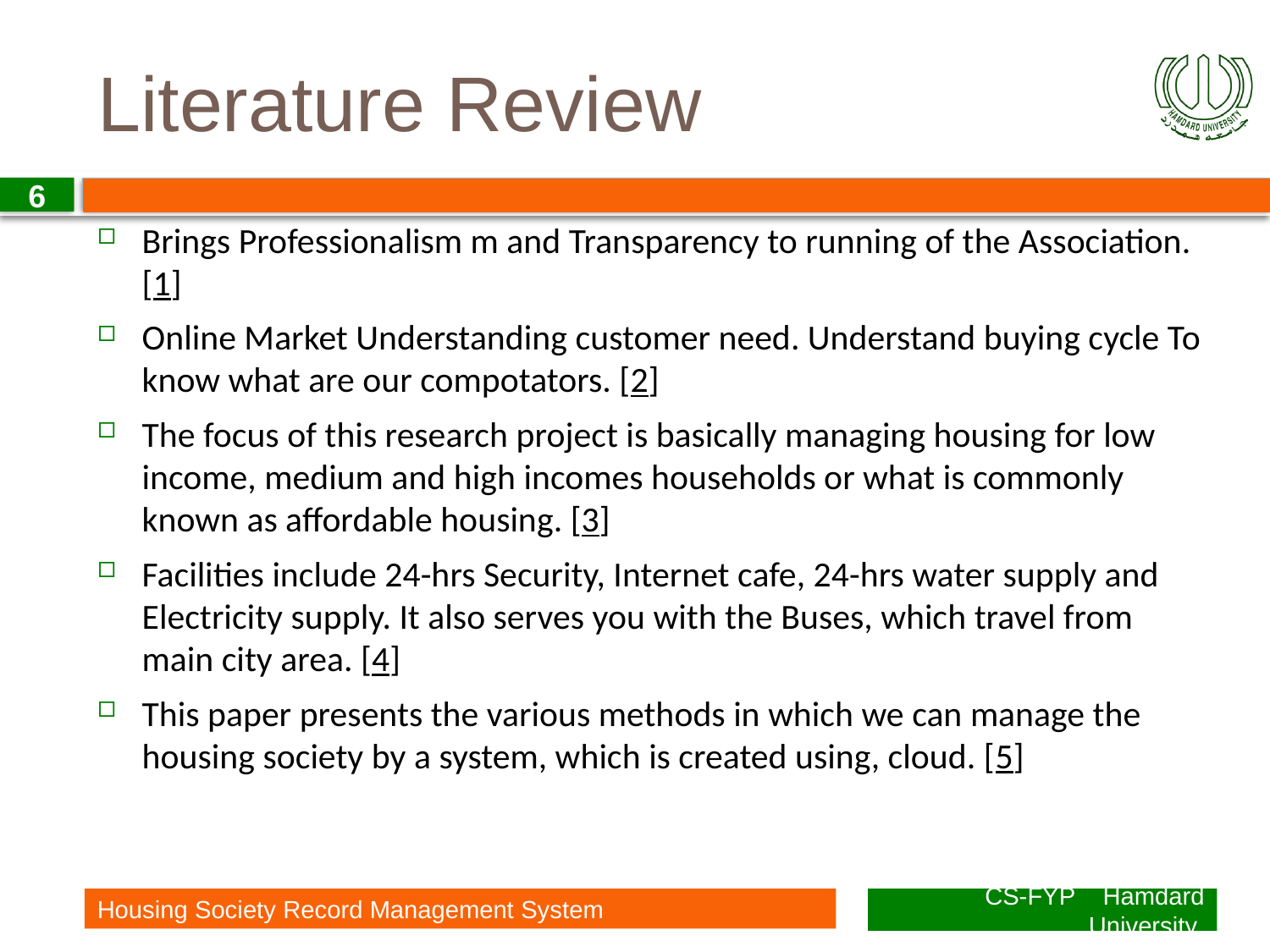

# Literature Review
6
Brings Professionalism m and Transparency to running of the Association. [1]
Online Market Understanding customer need. Understand buying cycle To know what are our compotators. [2]
The focus of this research project is basically managing housing for low income, medium and high incomes households or what is commonly known as affordable housing. [3]
Facilities include 24-hrs Security, Internet cafe, 24-hrs water supply and  Electricity supply. It also serves you with the Buses, which travel from main city area. [4]
This paper presents the various methods in which we can manage the housing society by a system, which is created using, cloud. [5]

Housing Society Record Management System
CS-FYP    Hamdard University